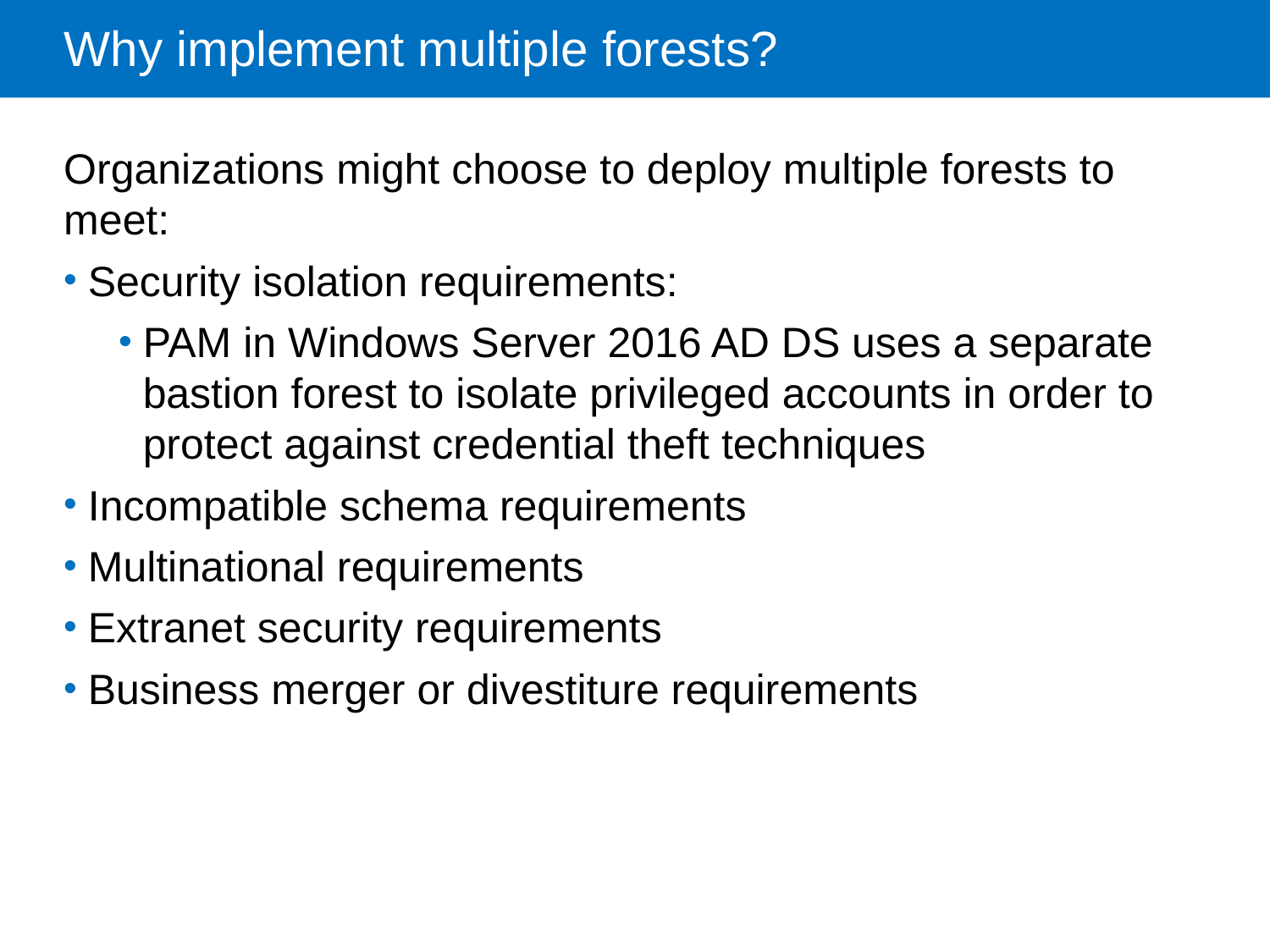

# Why implement multiple forests?
Organizations might choose to deploy multiple forests to meet:
Security isolation requirements:
PAM in Windows Server 2016 AD DS uses a separate bastion forest to isolate privileged accounts in order to protect against credential theft techniques
Incompatible schema requirements
Multinational requirements
Extranet security requirements
Business merger or divestiture requirements